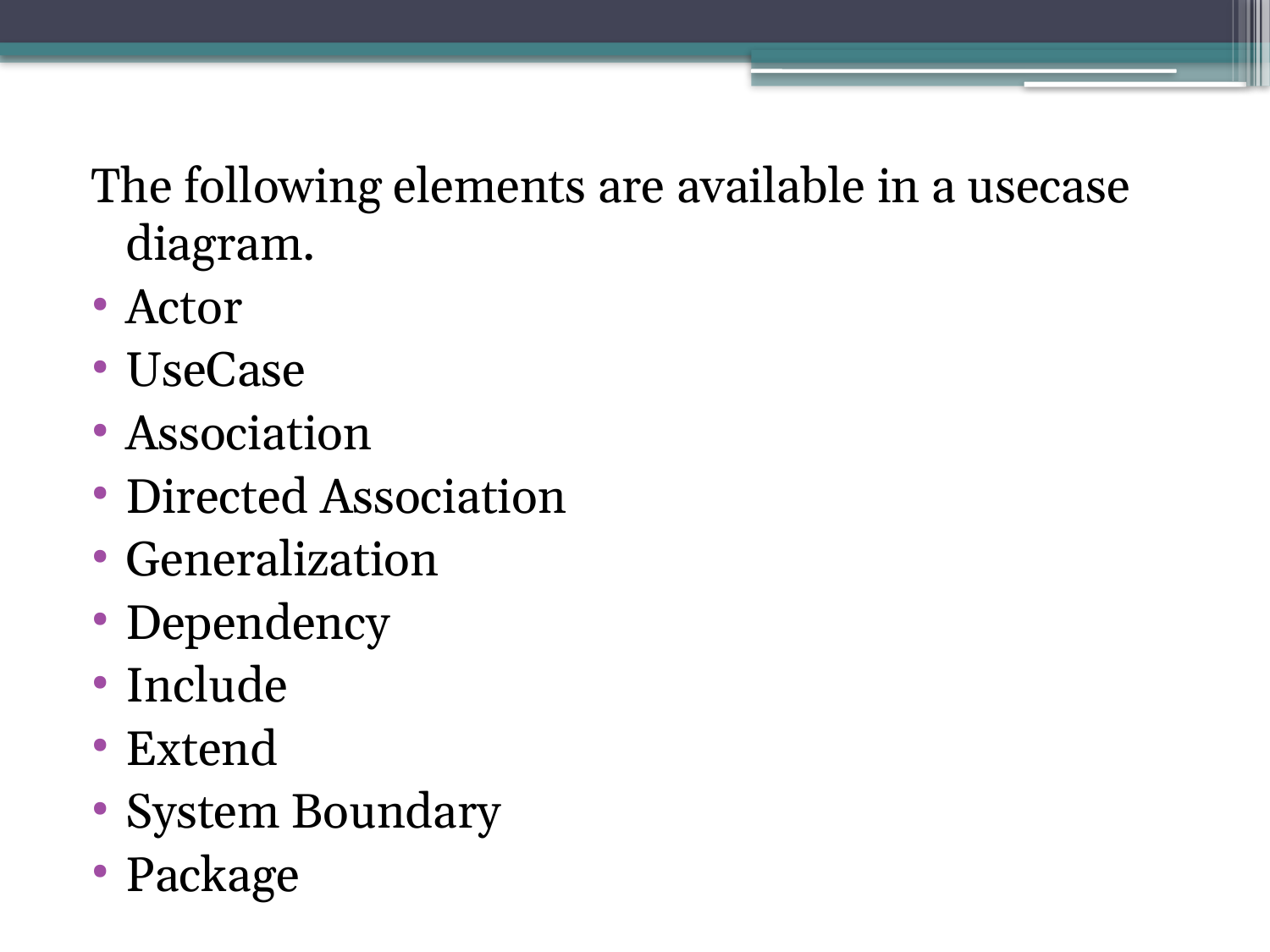

The following elements are available in a usecase diagram.
Actor
UseCase
Association
Directed Association
Generalization
Dependency
Include
Extend
System Boundary
Package